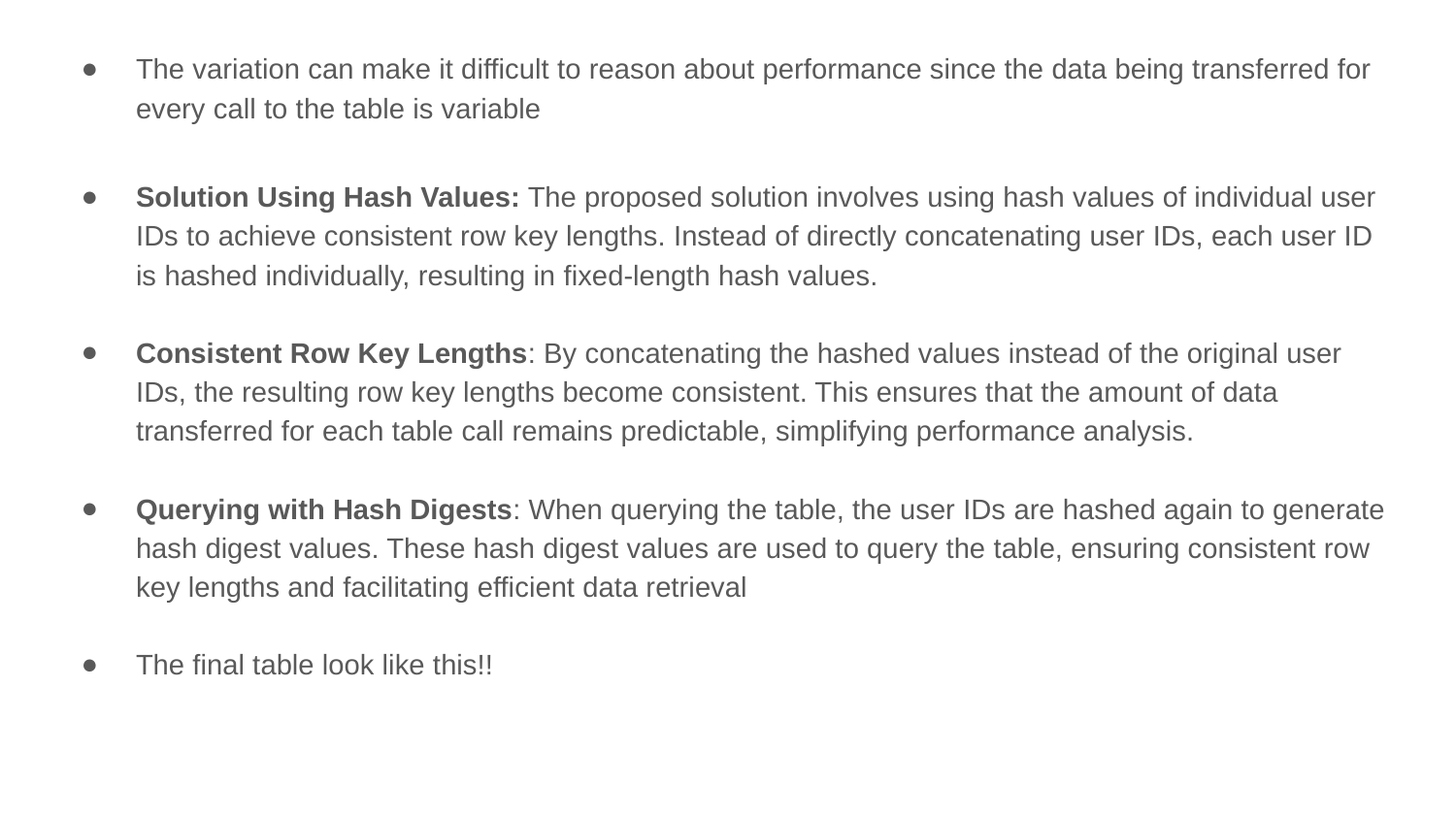

The variation can make it difficult to reason about performance since the data being transferred for every call to the table is variable

Solution Using Hash Values: The proposed solution involves using hash values of individual user IDs to achieve consistent row key lengths. Instead of directly concatenating user IDs, each user ID is hashed individually, resulting in fixed-length hash values.

Consistent Row Key Lengths: By concatenating the hashed values instead of the original user IDs, the resulting row key lengths become consistent. This ensures that the amount of data transferred for each table call remains predictable, simplifying performance analysis.

Querying with Hash Digests: When querying the table, the user IDs are hashed again to generate hash digest values. These hash digest values are used to query the table, ensuring consistent row key lengths and facilitating efficient data retrieval

The final table look like this!!